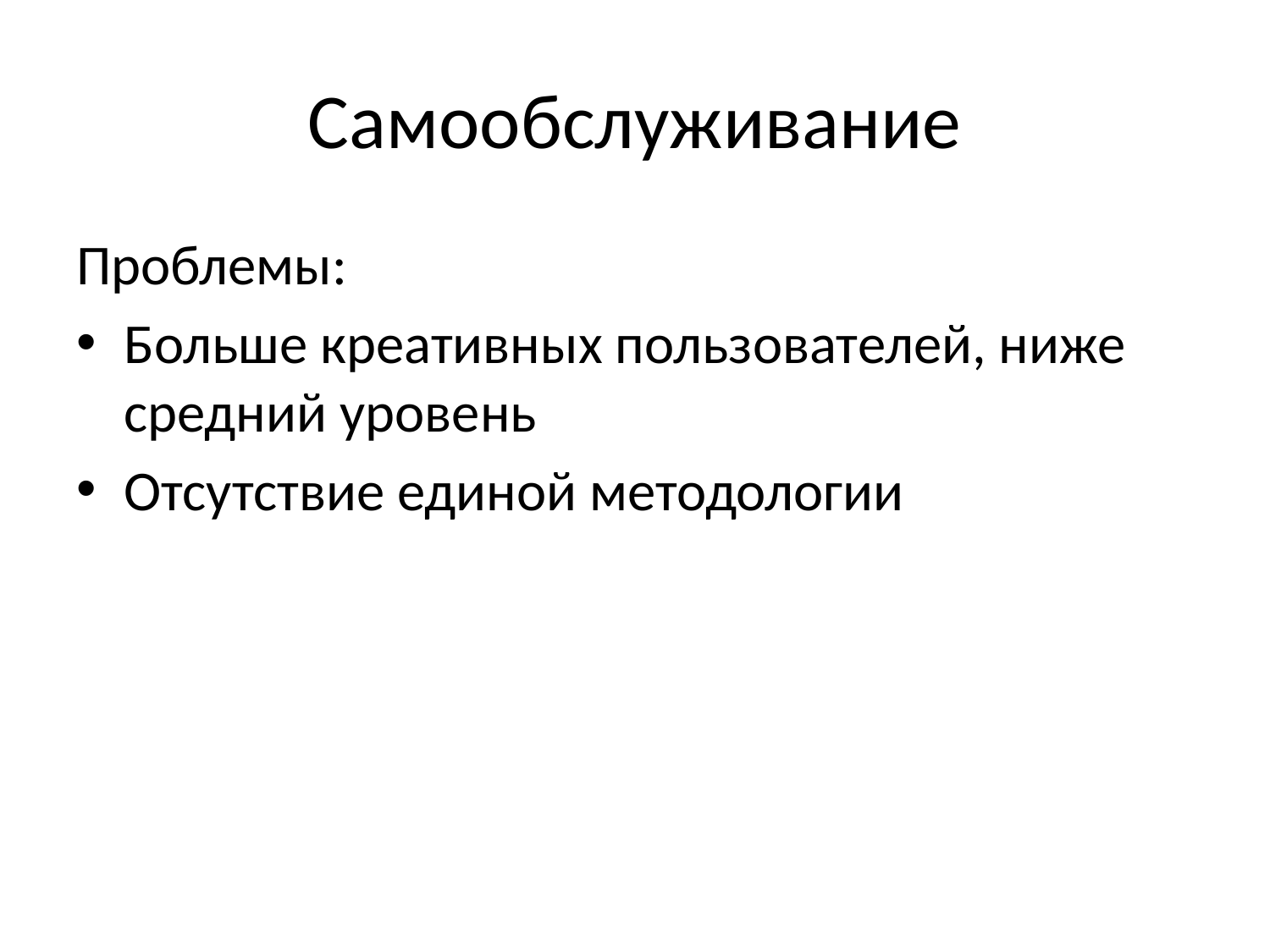

# Самообслуживание
Проблемы:
Больше креативных пользователей, ниже средний уровень
Отсутствие единой методологии